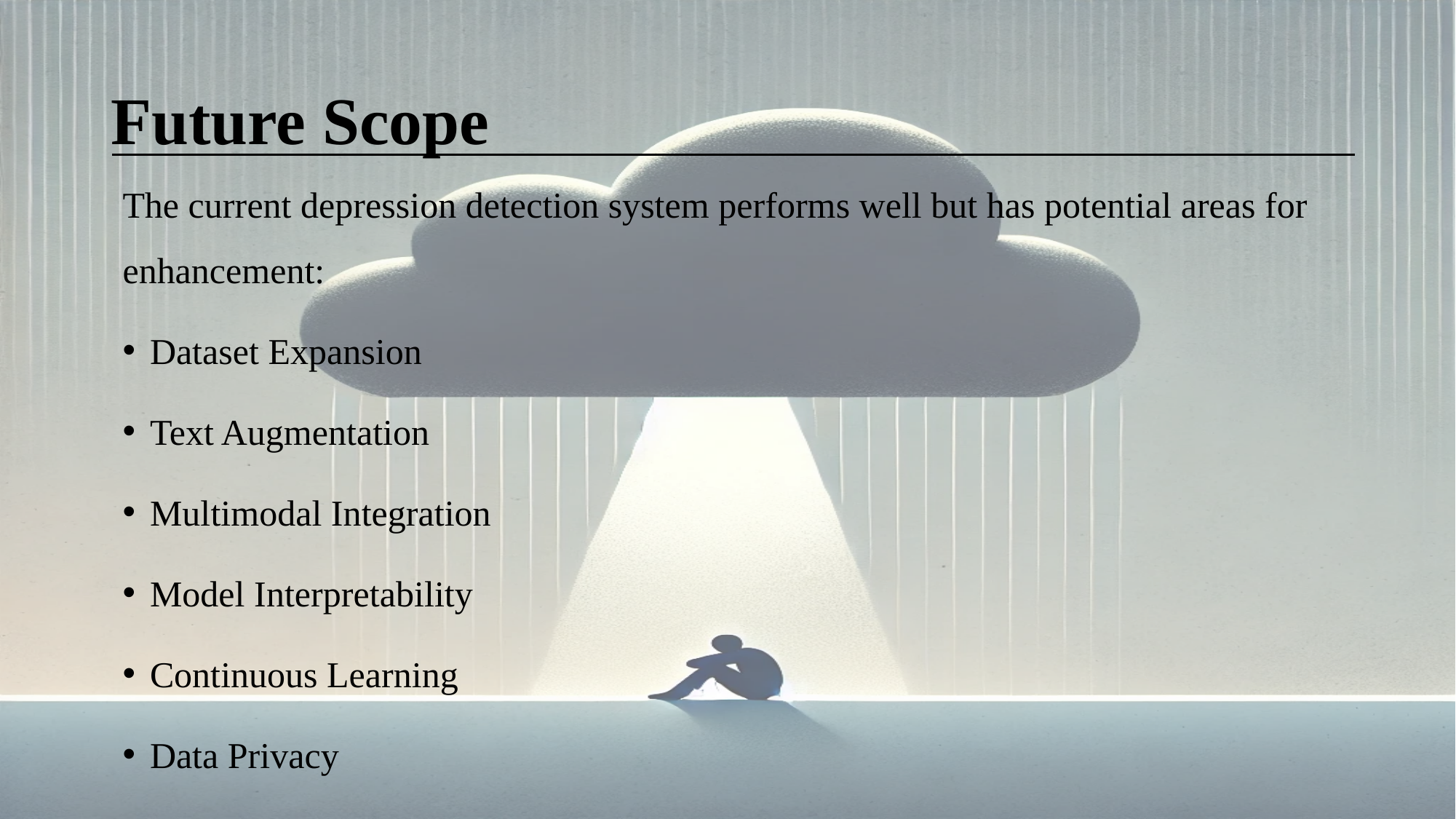

# Future Scope
The current depression detection system performs well but has potential areas for enhancement:
Dataset Expansion
Text Augmentation
Multimodal Integration
Model Interpretability
Continuous Learning
Data Privacy